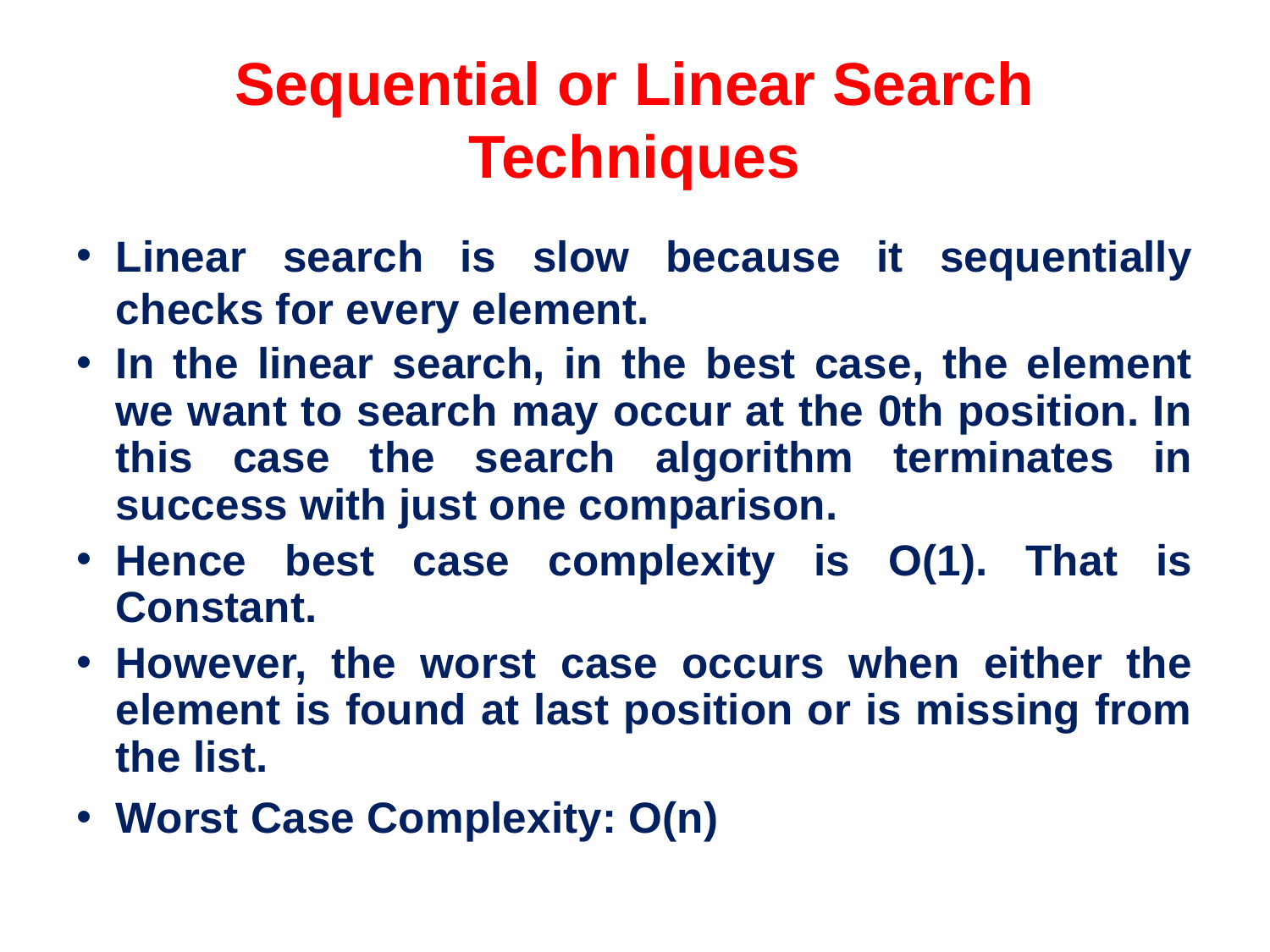

# Sequential or Linear Search Techniques
Linear search is slow because it sequentially checks for every element.
In the linear search, in the best case, the element we want to search may occur at the 0th position. In this case the search algorithm terminates in success with just one comparison.
Hence best case complexity is O(1). That is Constant.
However, the worst case occurs when either the element is found at last position or is missing from the list.
Worst Case Complexity: O(n)